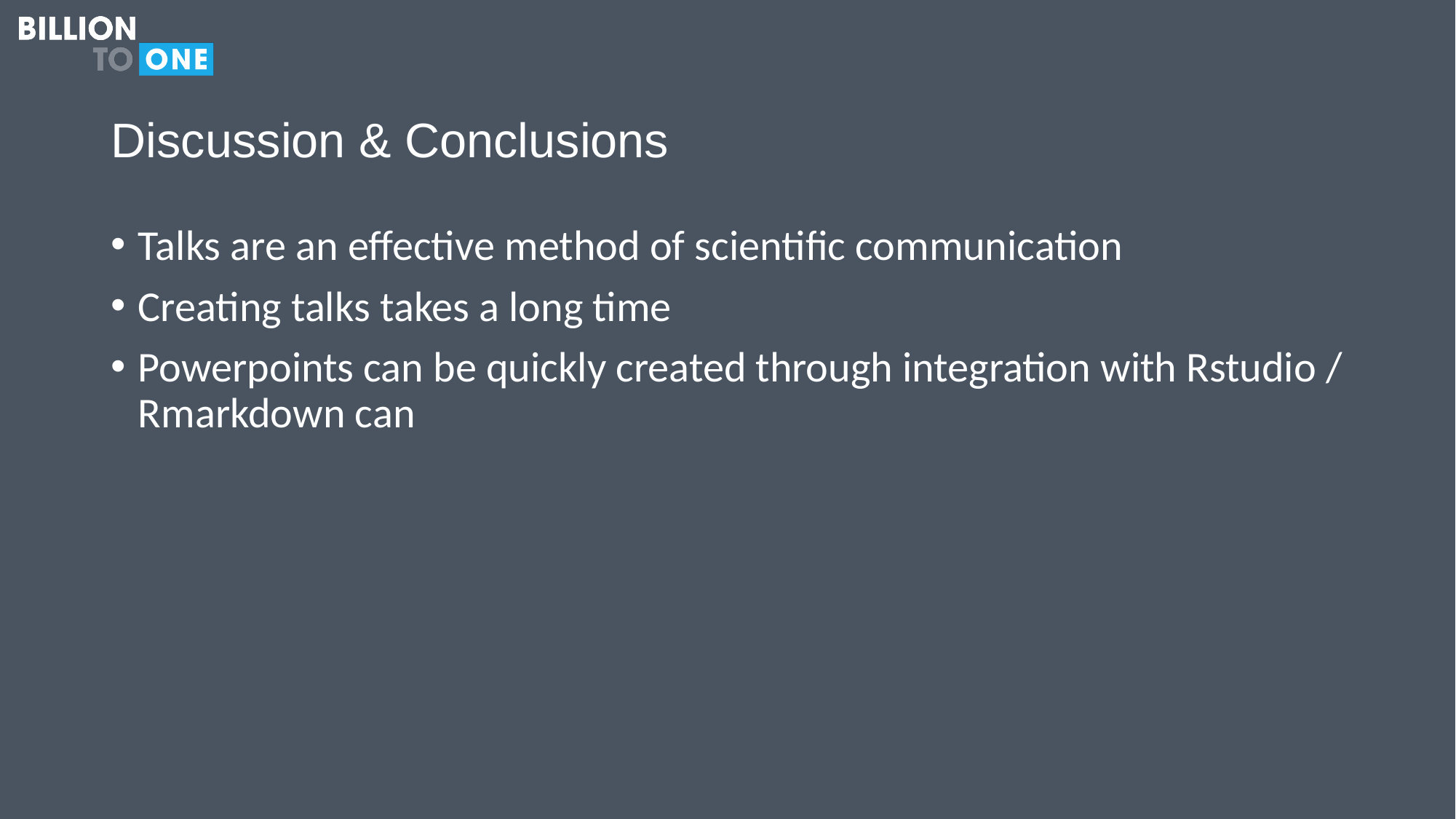

# Discussion & Conclusions
Talks are an effective method of scientific communication
Creating talks takes a long time
Powerpoints can be quickly created through integration with Rstudio / Rmarkdown can